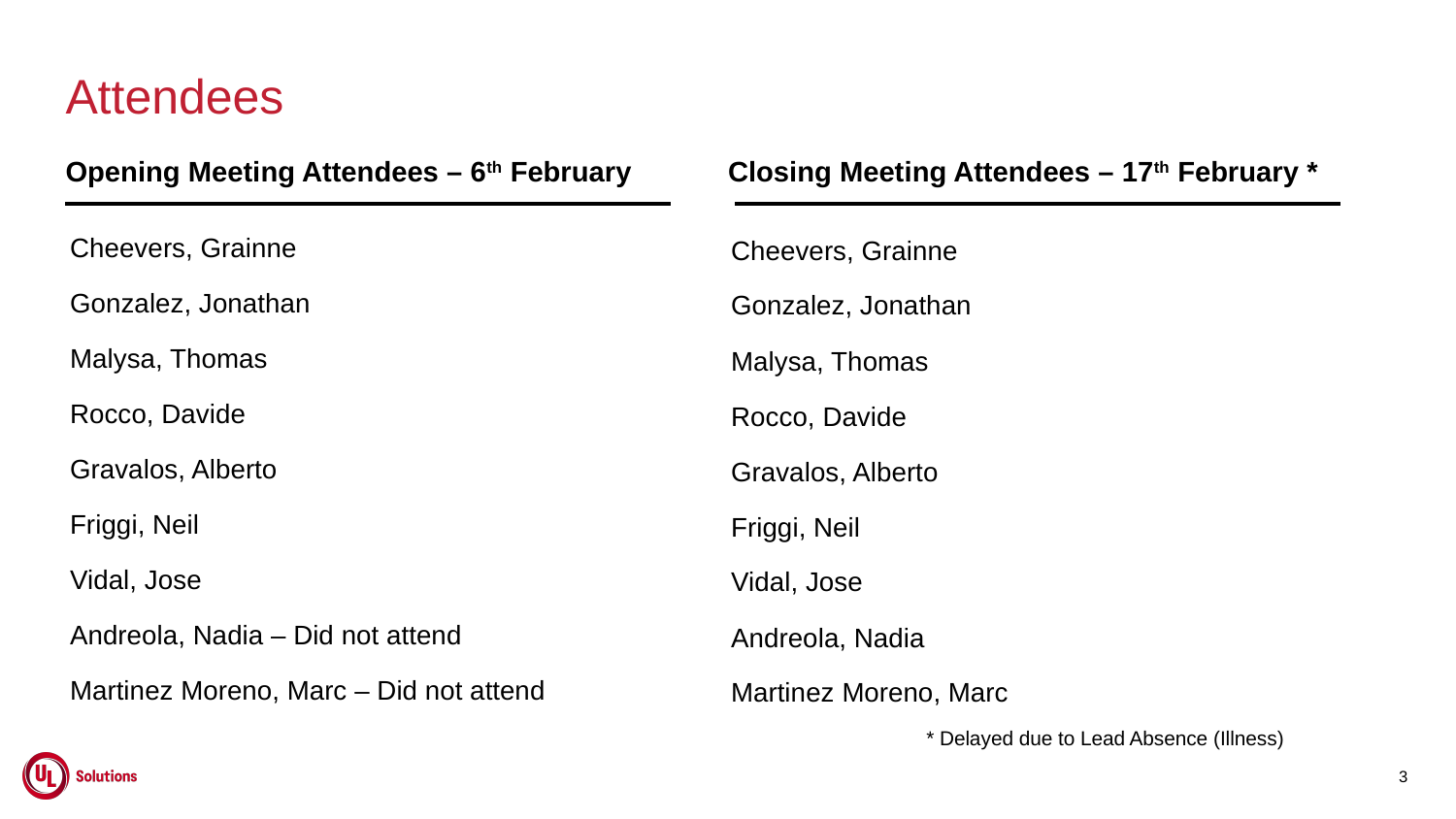

# Attendees
Opening Meeting Attendees – 6th February
Closing Meeting Attendees – 17th February *
Cheevers, Grainne
Gonzalez, Jonathan
Malysa, Thomas
Rocco, Davide
Gravalos, Alberto
Friggi, Neil
Vidal, Jose
Andreola, Nadia – Did not attend
Martinez Moreno, Marc – Did not attend

Cheevers, Grainne
Gonzalez, Jonathan
Malysa, Thomas
Rocco, Davide
Gravalos, Alberto
Friggi, Neil
Vidal, Jose
Andreola, Nadia
Martinez Moreno, Marc

* Delayed due to Lead Absence (Illness)
3